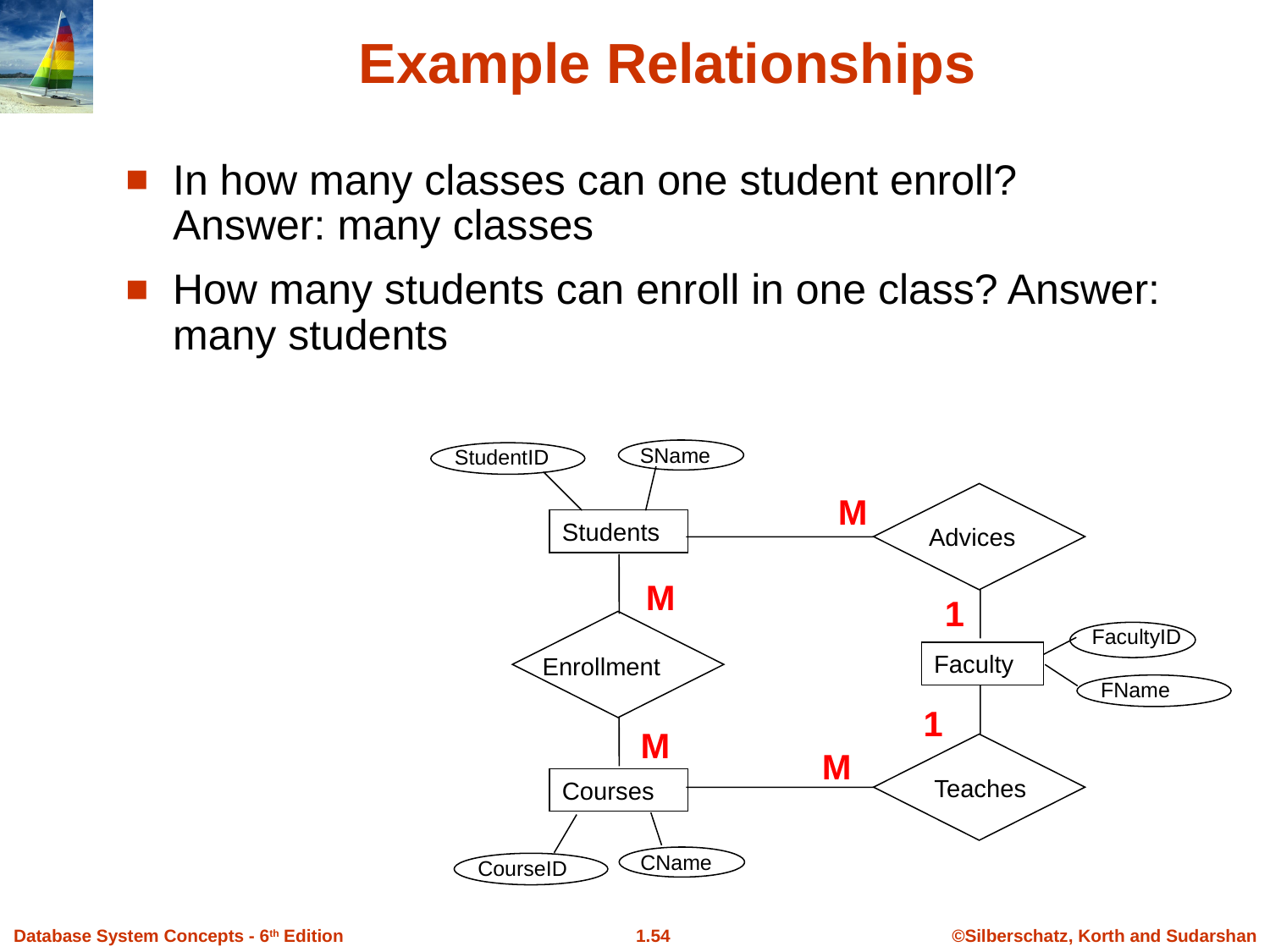

Example Relationships
In how many classes can one student enroll? Answer: many classes
How many students can enroll in one class? Answer: many students

SName

StudentID

Students
Advices

Faculty
Enrollment

Teaches
Courses

CName

CourseID

M
M
1
FacultyID

FName

1
M
M